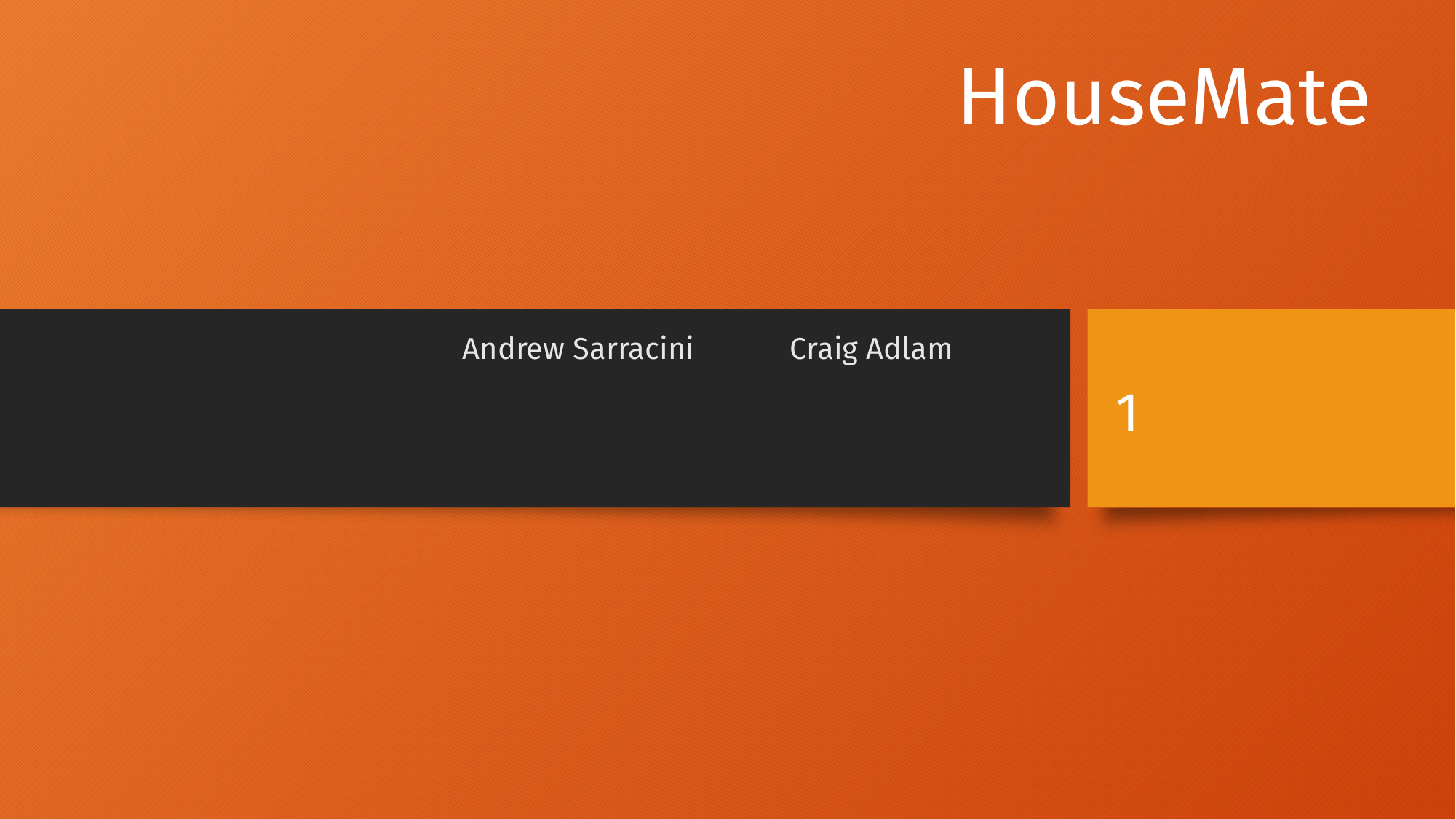

# HouseMate
		Andrew Sarracini  	Craig Adlam
1